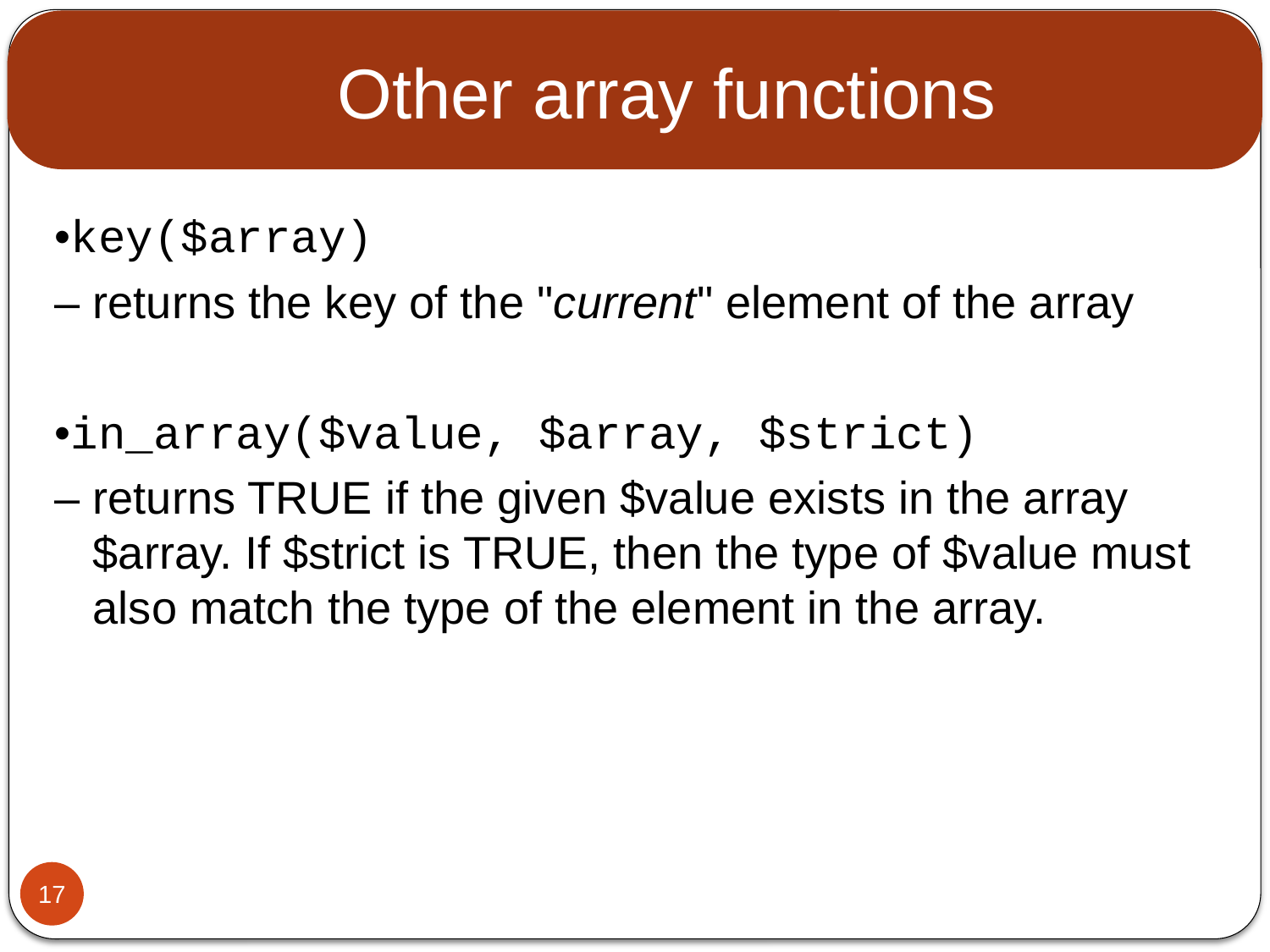

# Other array functions
•key($array)
–	returns the key of the "current" element of the array

•in_array($value, $array, $strict)
–	returns TRUE if the given $value exists in the array $array. If $strict is TRUE, then the type of $value must also match the type of the element in the array.
17